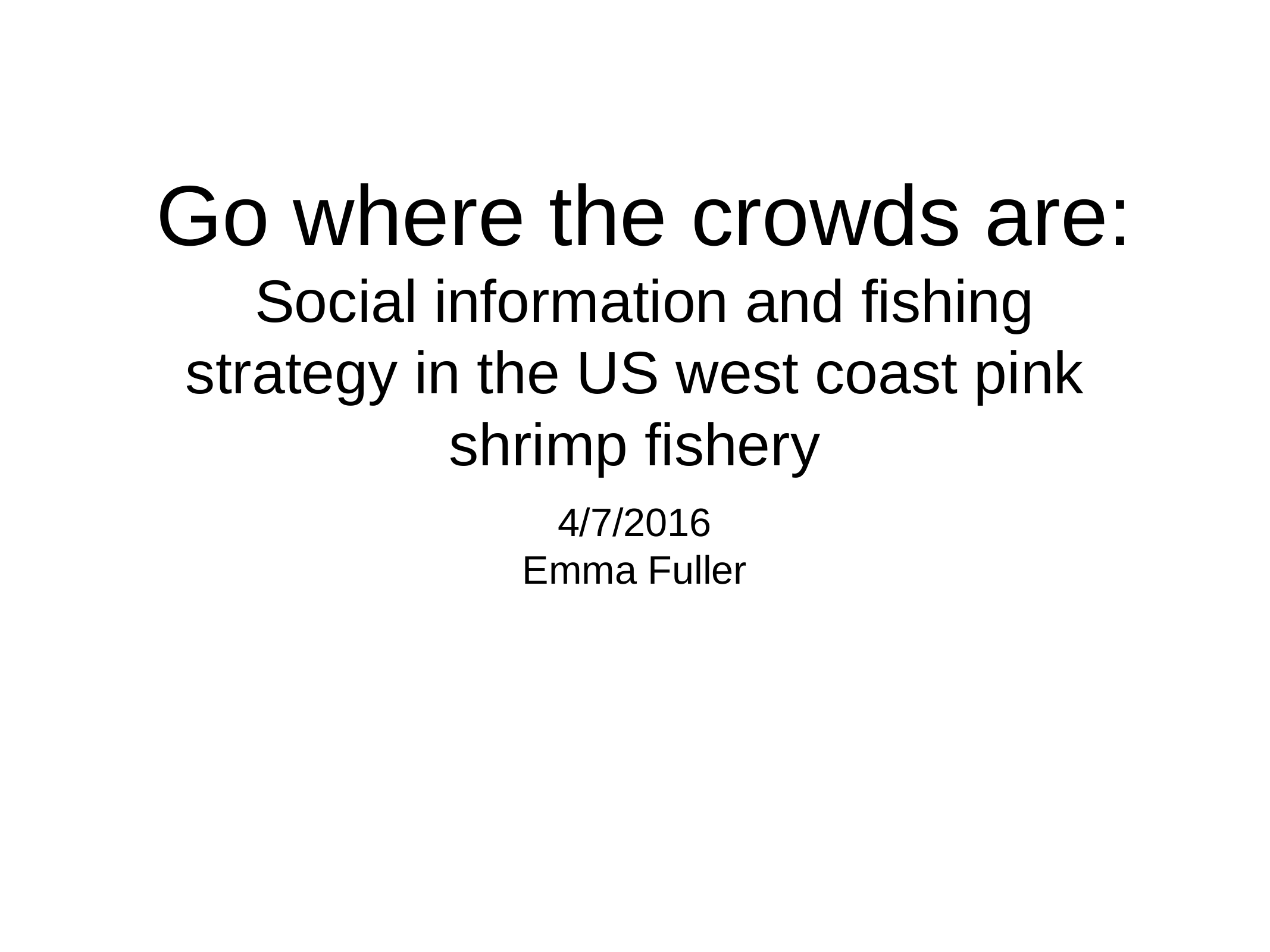

# Go where the crowds are:
Social information and fishing strategy in the US west coast pink shrimp fishery
4/7/2016
Emma Fuller